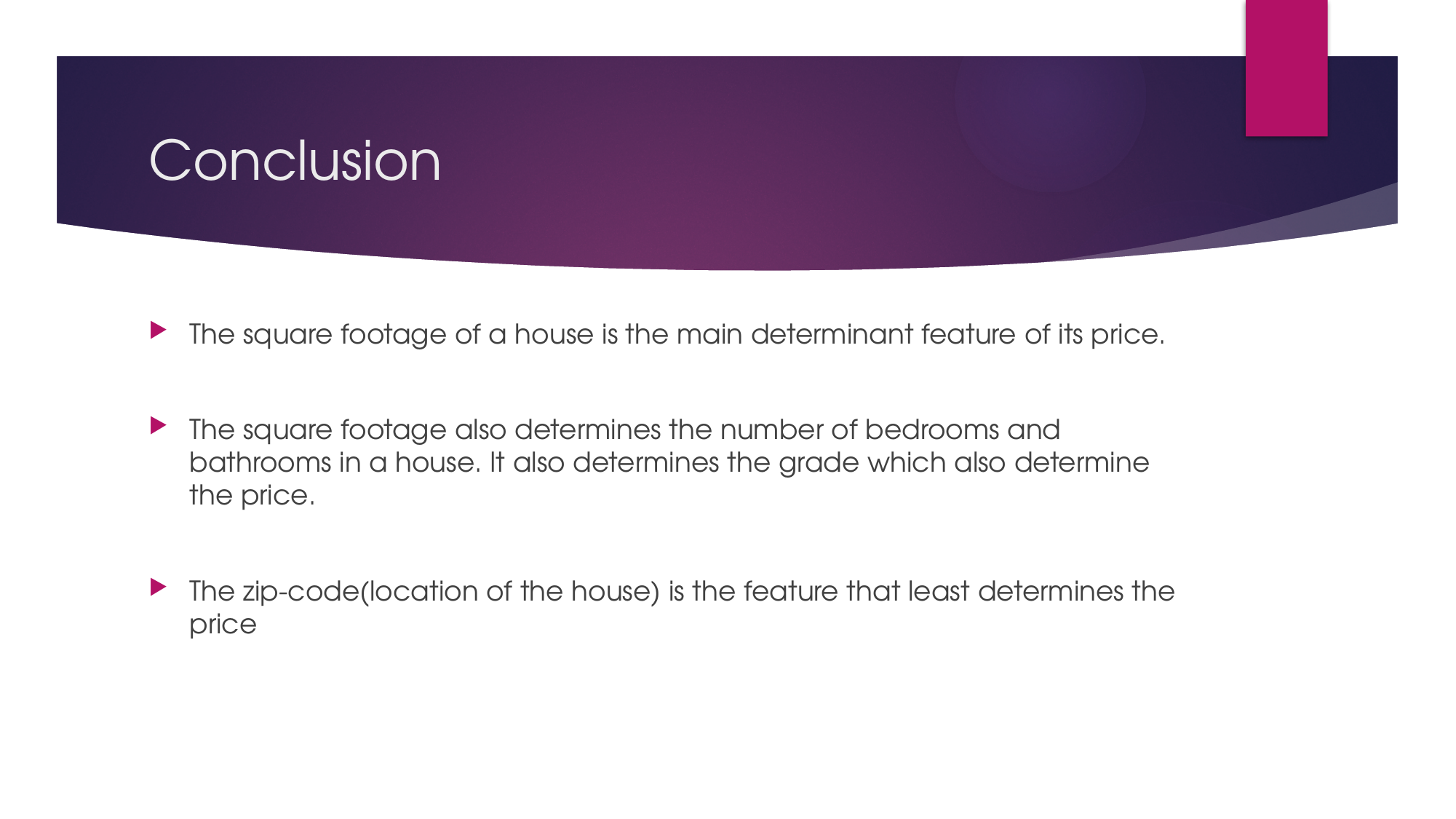

# Conclusion
The square footage of a house is the main determinant feature of its price.

The square footage also determines the number of bedrooms and bathrooms in a house. It also determines the grade which also determine the price.

The zip-code(location of the house) is the feature that least determines the price